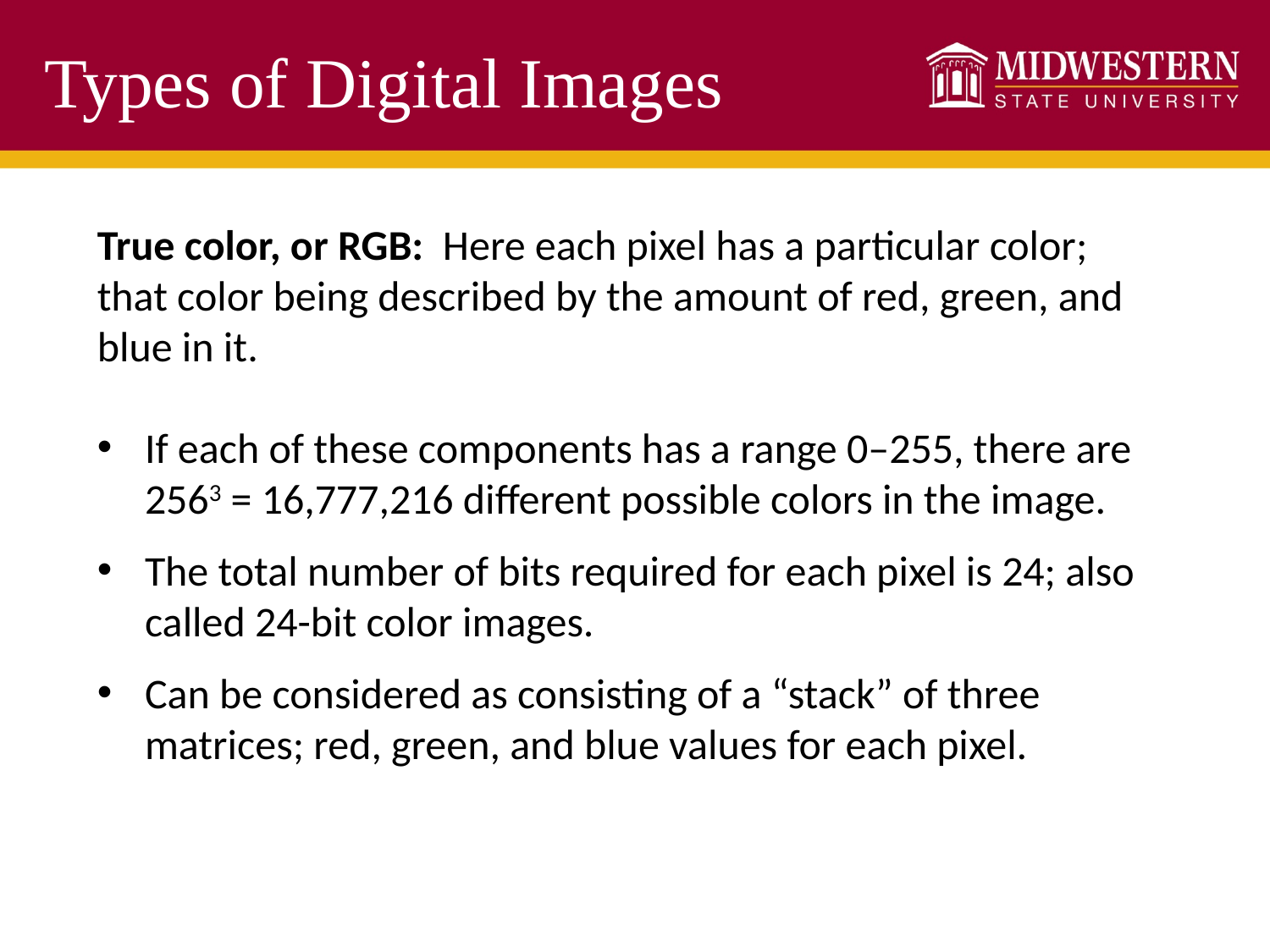

# Types of Digital Images
True color, or RGB:  Here each pixel has a particular color; that color being described by the amount of red, green, and blue in it.

If each of these components has a range 0–255, there are 2563 = 16,777,216 different possible colors in the image.
The total number of bits required for each pixel is 24; also called 24-bit color images.
Can be considered as consisting of a “stack” of three matrices; red, green, and blue values for each pixel.